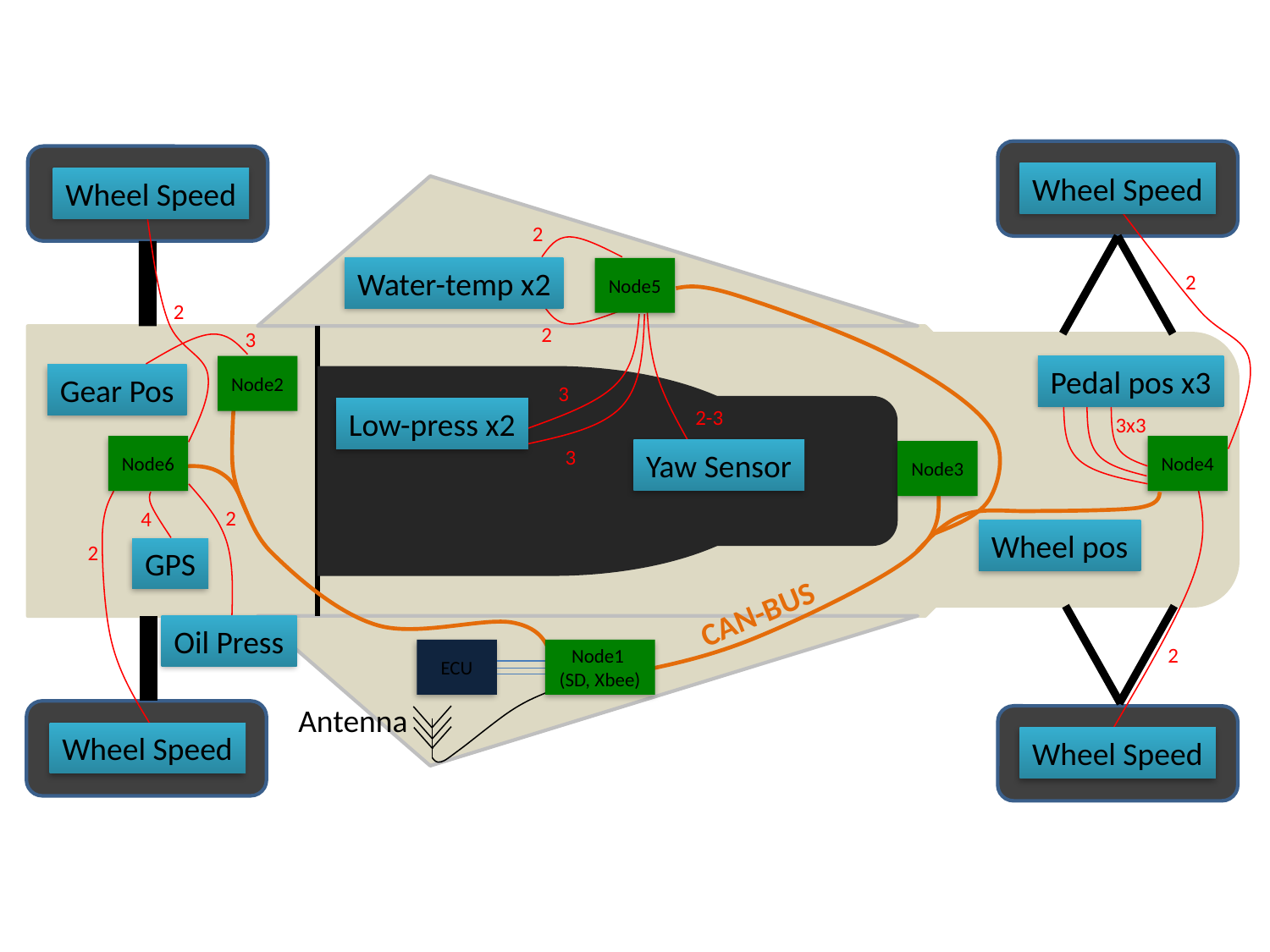

Wheel Speed
Wheel Speed

2

Water-temp x2
Node5
2

2

2
3

Node2
Pedal pos x3
Gear Pos

3

2-3
Low-press x2
3x3

Node6
Node4
3
Yaw Sensor
Node3

2
4
Wheel pos
2
GPS
CAN-BUS
Oil Press

2
ECU
Node1
(SD, Xbee)

Antenna

Wheel Speed
Wheel Speed